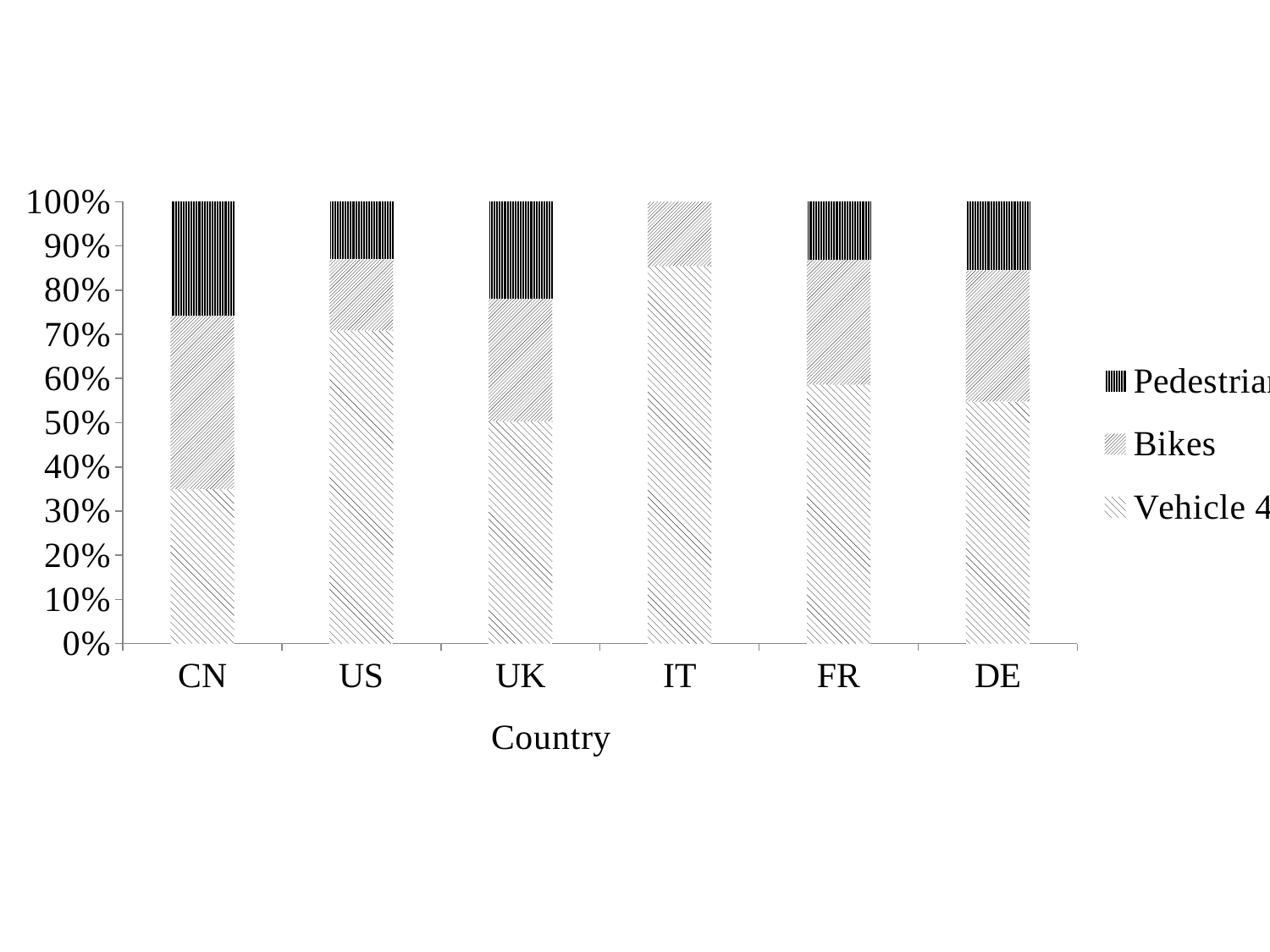

### Chart

| Category | Vehicle 4+ | Bikes | Pedestrian |
|---|---|---|---|
| CN | 22184.0 | 24917.0 | 16281.0 |
| US | 23303.0 | 5302.0 | 4280.0 |
| UK | 931.0 | 514.0 | 405.0 |
| IT | 3299.0 | 561.0 | None |
| FR | 2323.0 | 1121.0 | 519.0 |
| DE | 2170.0 | 1177.0 | 614.0 |